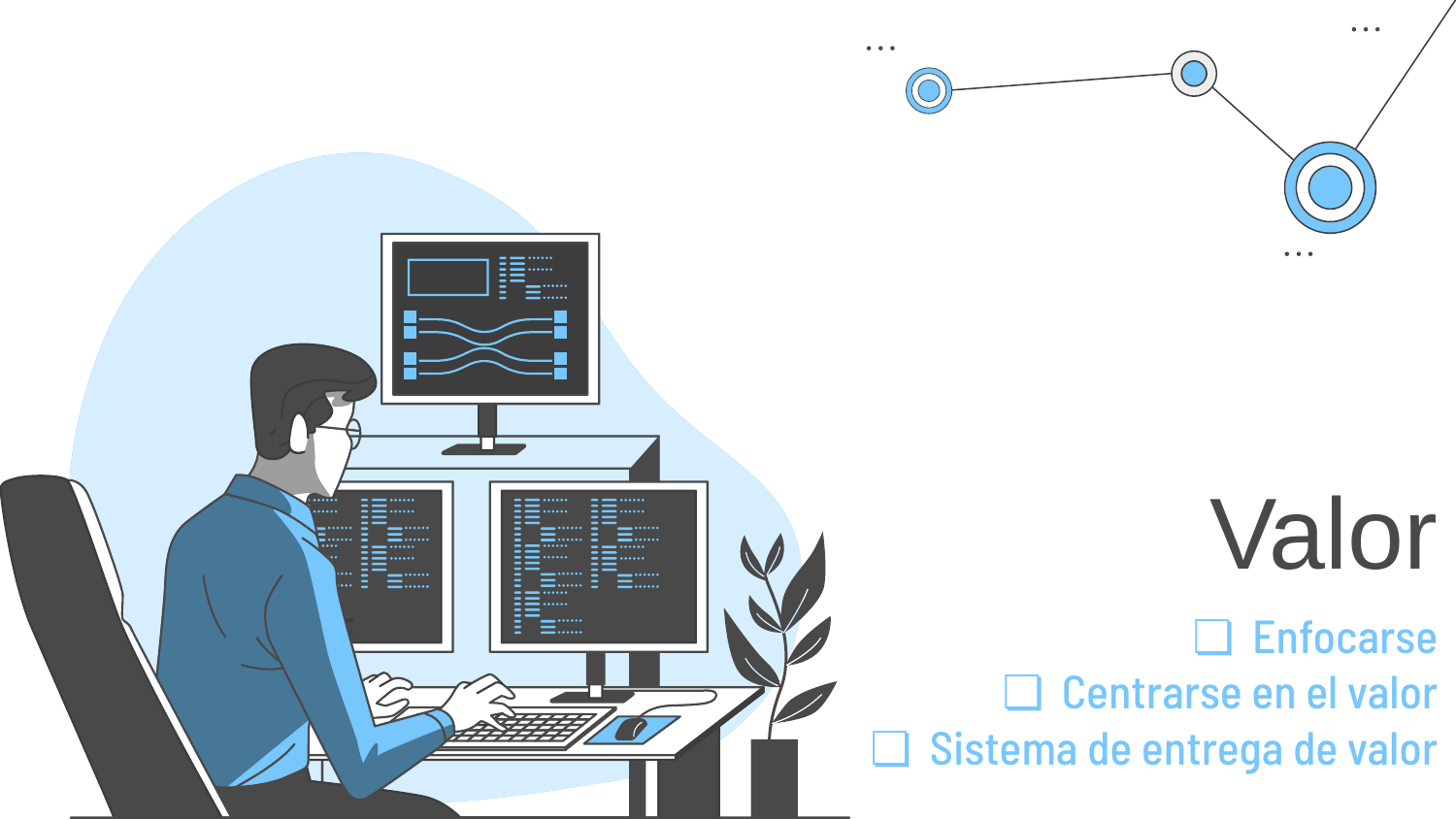

# Valor
Enfocarse
Centrarse en el valor
Sistema de entrega de valor